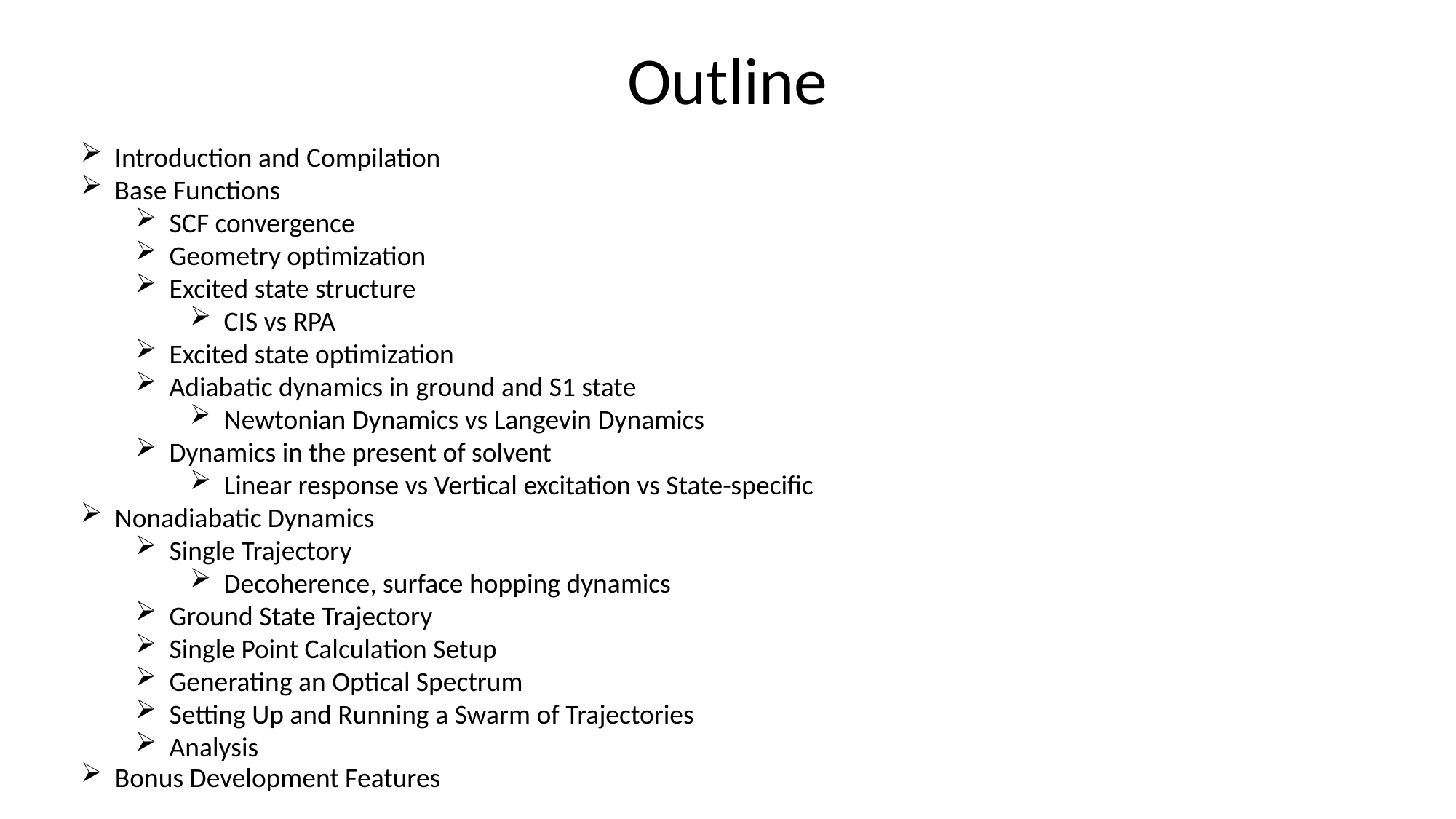

# Outline
Introduction and Compilation
Base Functions
SCF convergence
Geometry optimization
Excited state structure
CIS vs RPA
Excited state optimization
Adiabatic dynamics in ground and S1 state
Newtonian Dynamics vs Langevin Dynamics
Dynamics in the present of solvent
Linear response vs Vertical excitation vs State-specific
Nonadiabatic Dynamics
Single Trajectory
Decoherence, surface hopping dynamics
Ground State Trajectory
Single Point Calculation Setup
Generating an Optical Spectrum
Setting Up and Running a Swarm of Trajectories
Analysis
Bonus Development Features